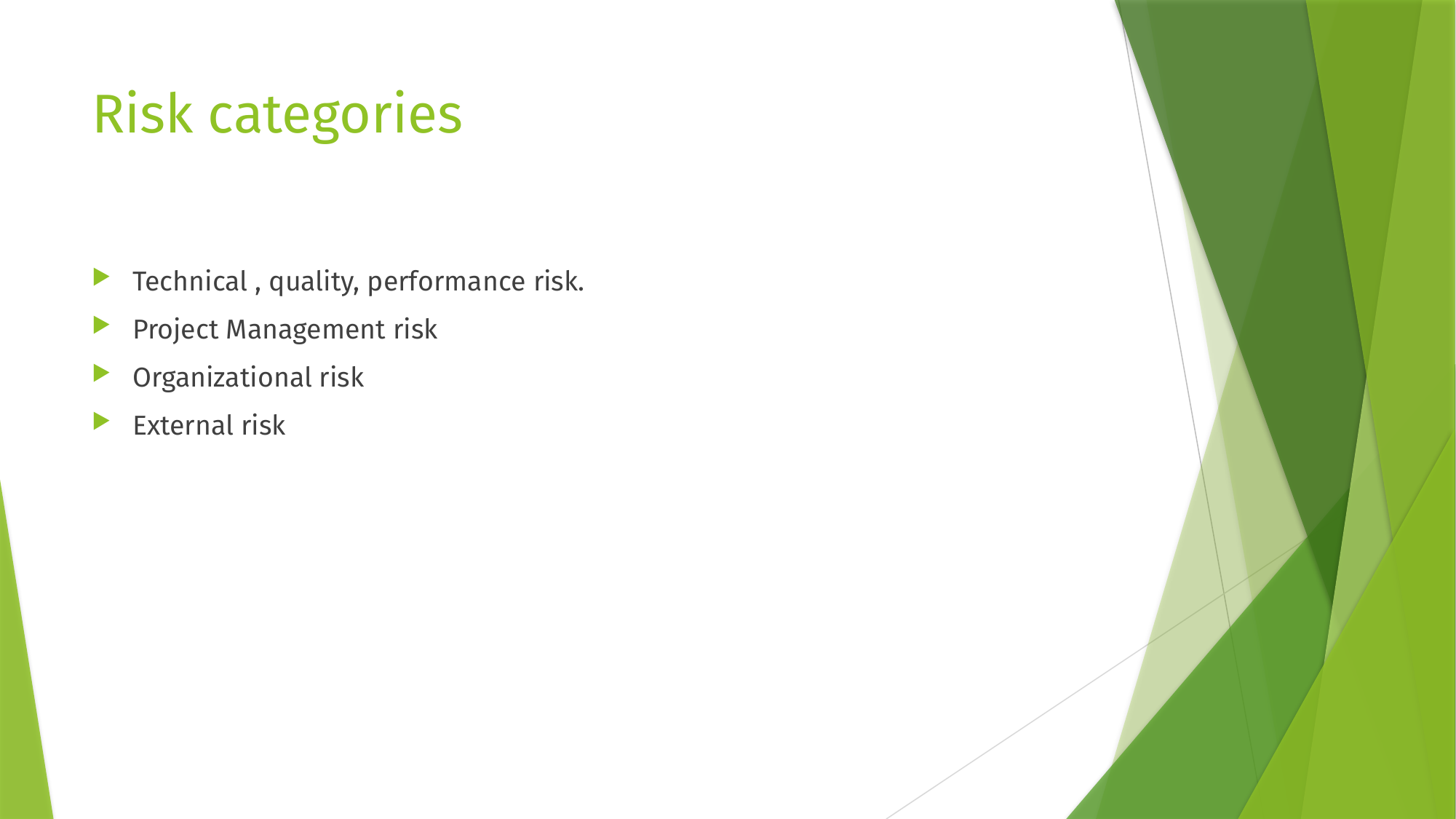

# Risk categories
Technical , quality, performance risk.
Project Management risk
Organizational risk
External risk